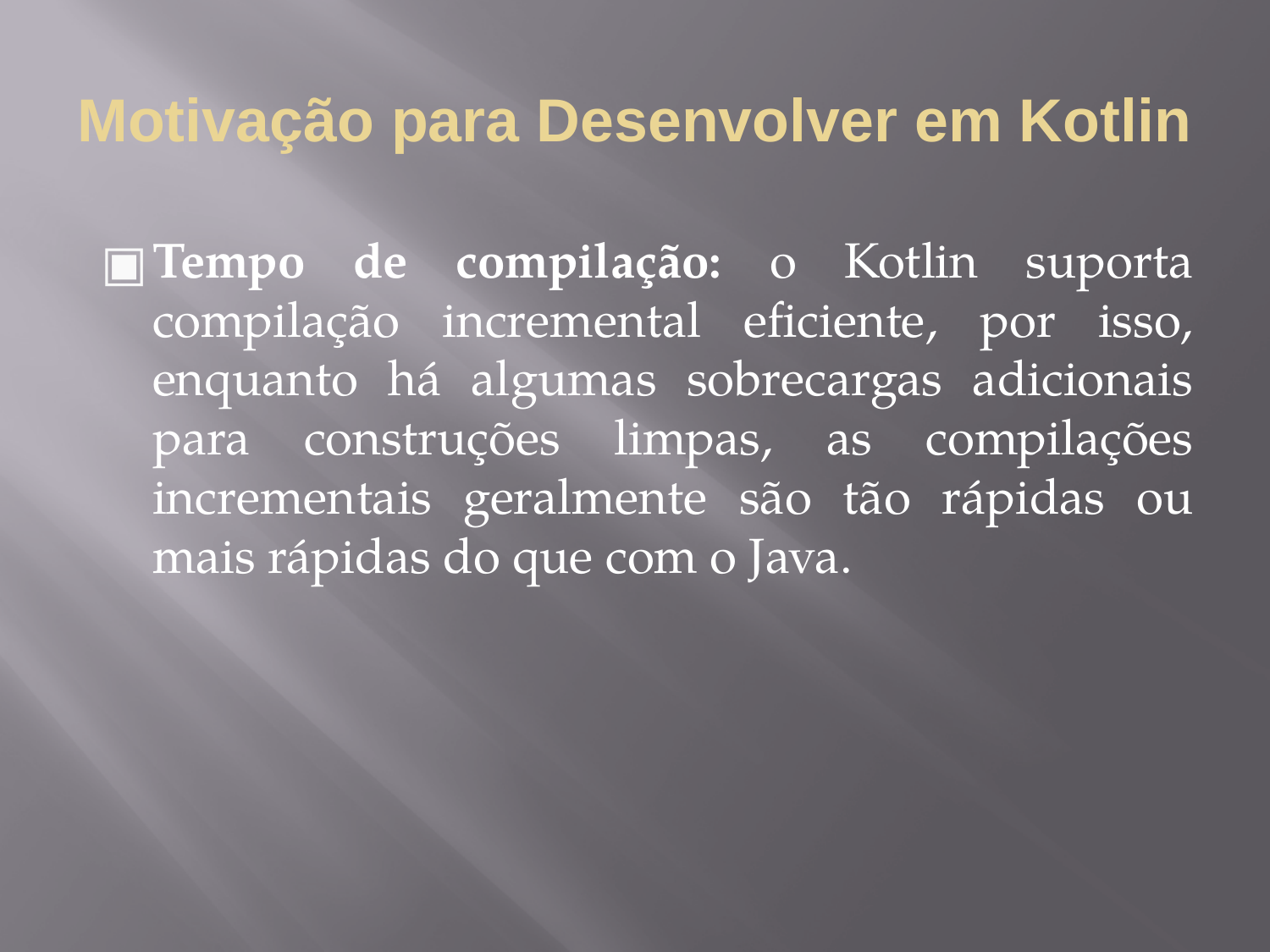

# Motivação para Desenvolver em Kotlin
Tempo de compilação: o Kotlin suporta compilação incremental eficiente, por isso, enquanto há algumas sobrecargas adicionais para construções limpas, as compilações incrementais geralmente são tão rápidas ou mais rápidas do que com o Java.